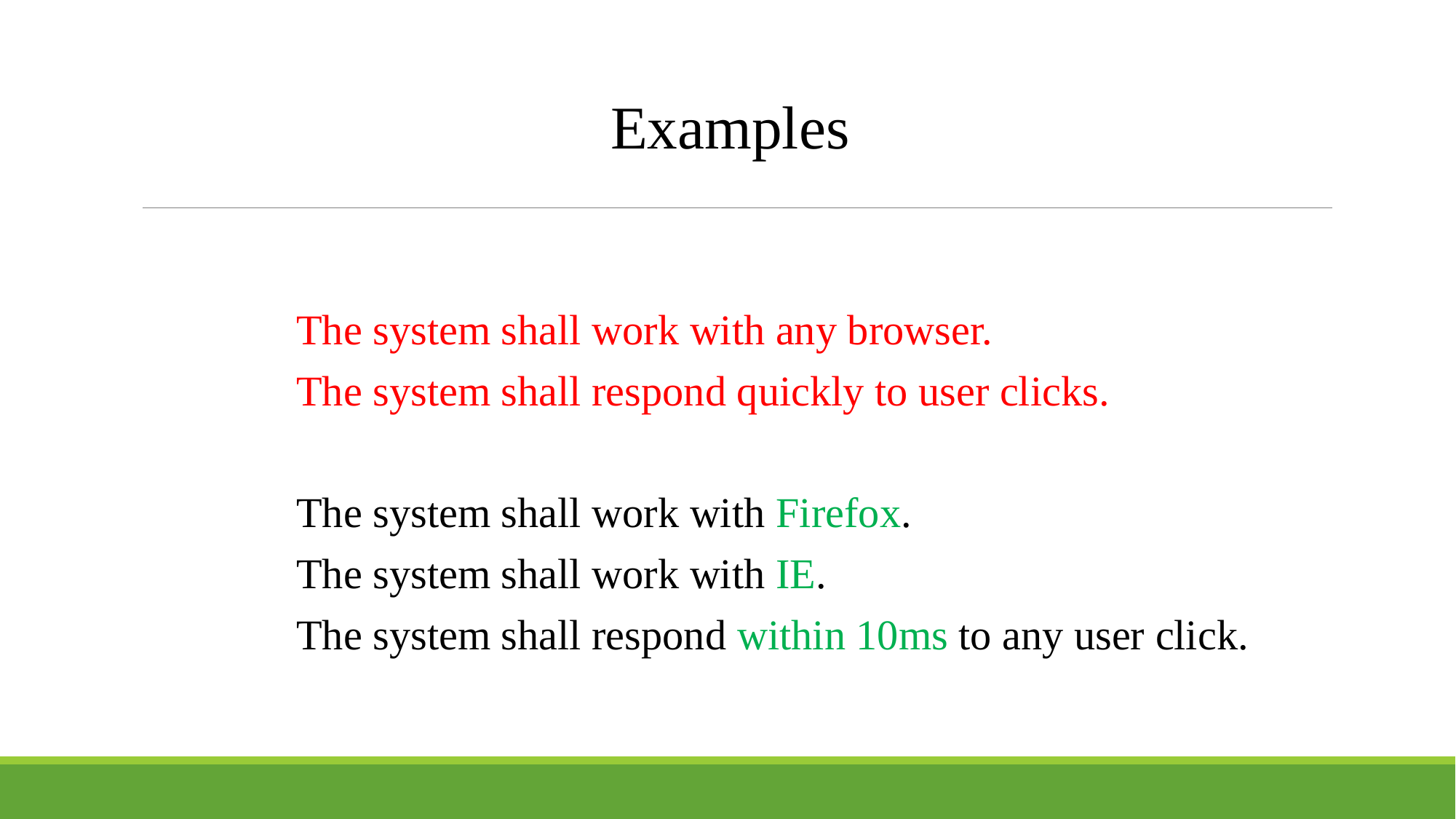

Examples
The system shall work with any browser.
The system shall respond quickly to user clicks.

The system shall work with Firefox.
The system shall work with IE.
The system shall respond within 10ms to any user click.